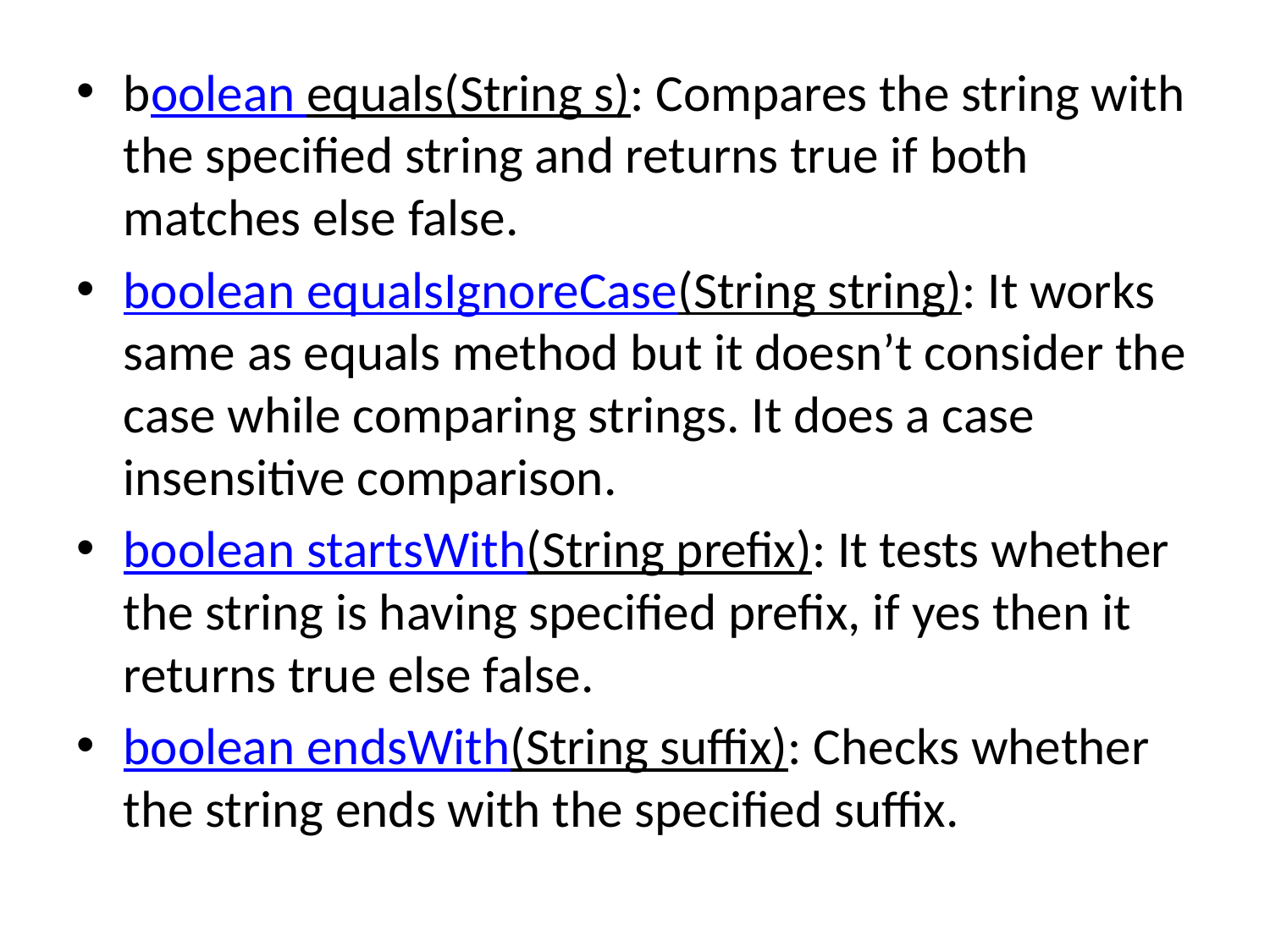

#
boolean equals(String s): Compares the string with the specified string and returns true if both matches else false.
boolean equalsIgnoreCase(String string): It works same as equals method but it doesn’t consider the case while comparing strings. It does a case insensitive comparison.
boolean startsWith(String prefix): It tests whether the string is having specified prefix, if yes then it returns true else false.
boolean endsWith(String suffix): Checks whether the string ends with the specified suffix.